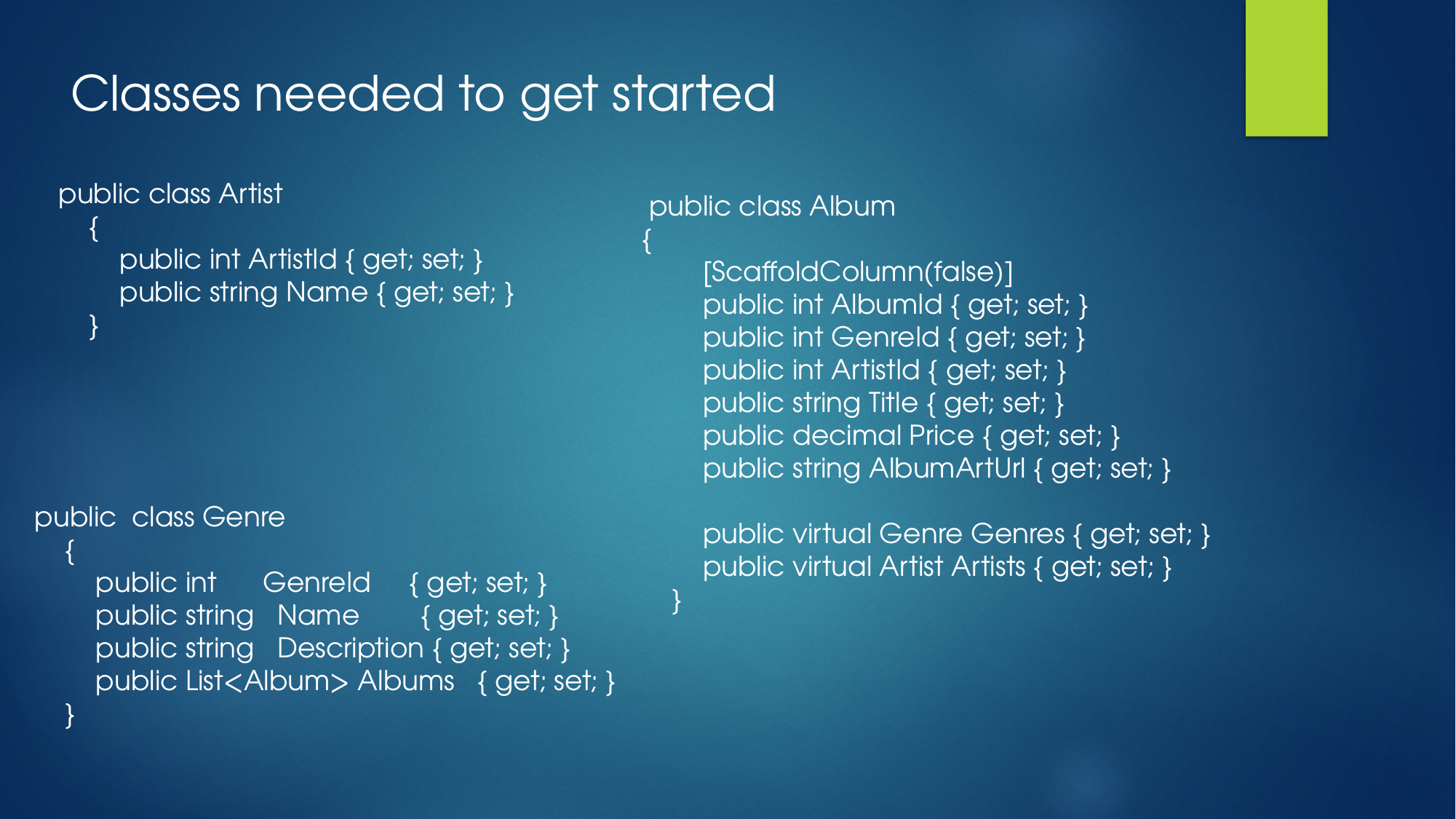

Classes needed to get started
public class Artist
    {
        public int ArtistId { get; set; }
        public string Name { get; set; }
    }
 public class Album
{
        [ScaffoldColumn(false)]
        public int AlbumId { get; set; }
        public int GenreId { get; set; }
        public int ArtistId { get; set; }
        public string Title { get; set; }
        public decimal Price { get; set; }
        public string AlbumArtUrl { get; set; }

        public virtual Genre Genres { get; set; }
        public virtual Artist Artists { get; set; }
    }
public  class Genre
    {
        public int      GenreId     { get; set; }
        public string   Name        { get; set; }
        public string   Description { get; set; }
        public List<Album> Albums   { get; set; }
    }